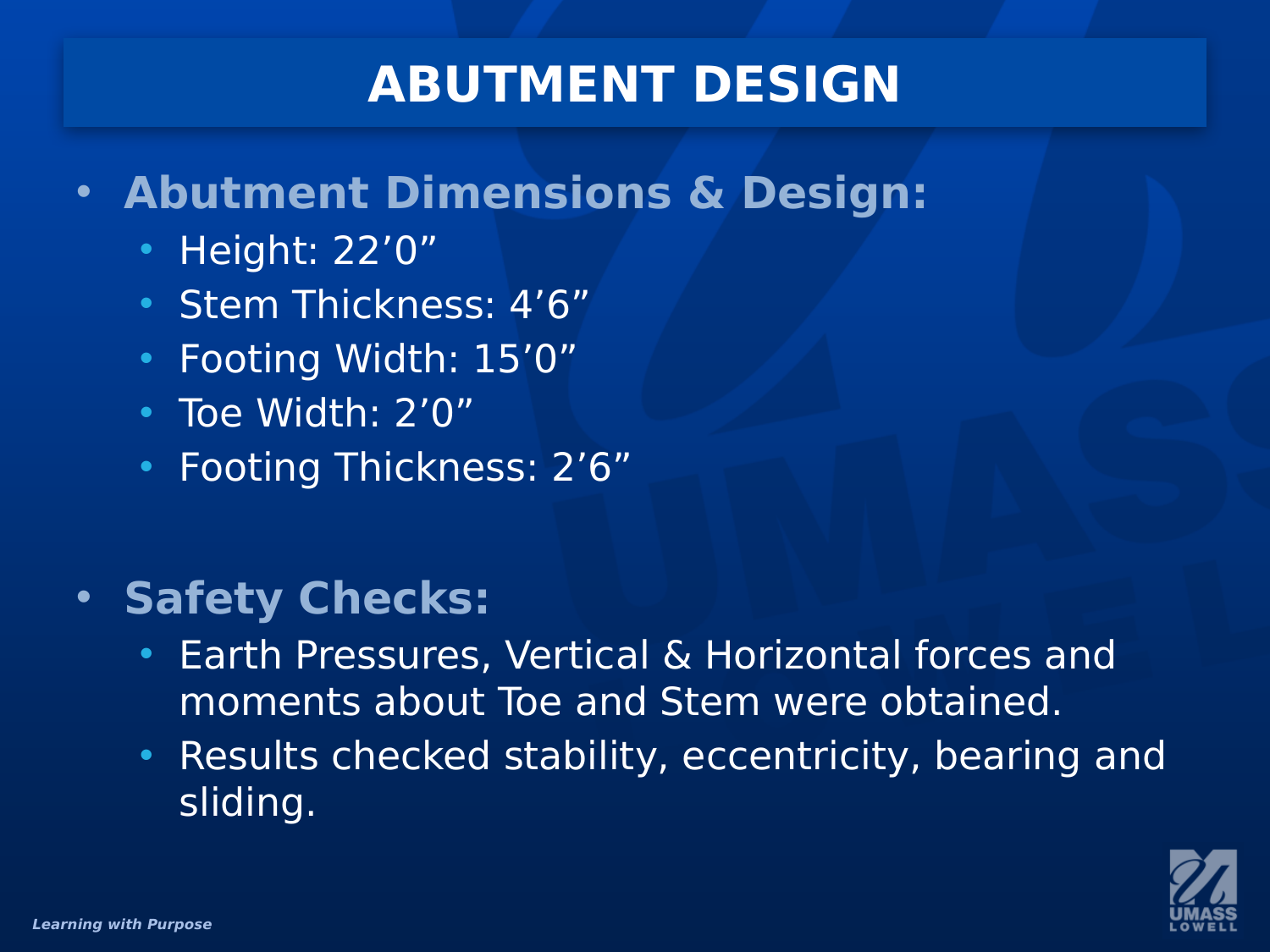

# ABUTMENT DESIGN
Abutment Dimensions & Design:
Height: 22’0”
Stem Thickness: 4’6”
Footing Width: 15’0”
Toe Width: 2’0”
Footing Thickness: 2’6”

Safety Checks:
Earth Pressures, Vertical & Horizontal forces and moments about Toe and Stem were obtained.
Results checked stability, eccentricity, bearing and sliding.